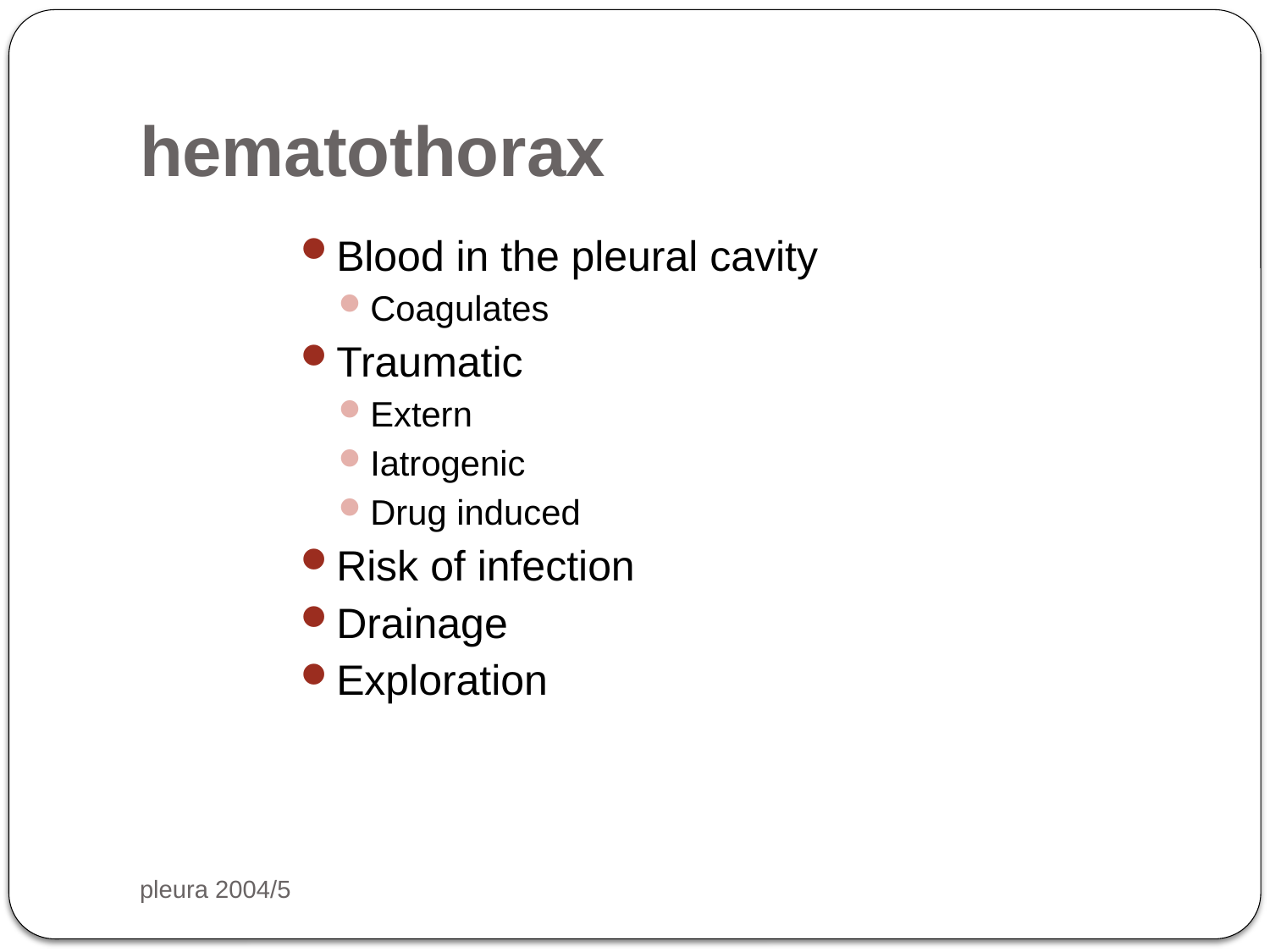

# hematothorax
Blood in the pleural cavity
Coagulates
Traumatic
Extern
Iatrogenic
Drug induced
Risk of infection
Drainage
Exploration

pleura 2004/5
108